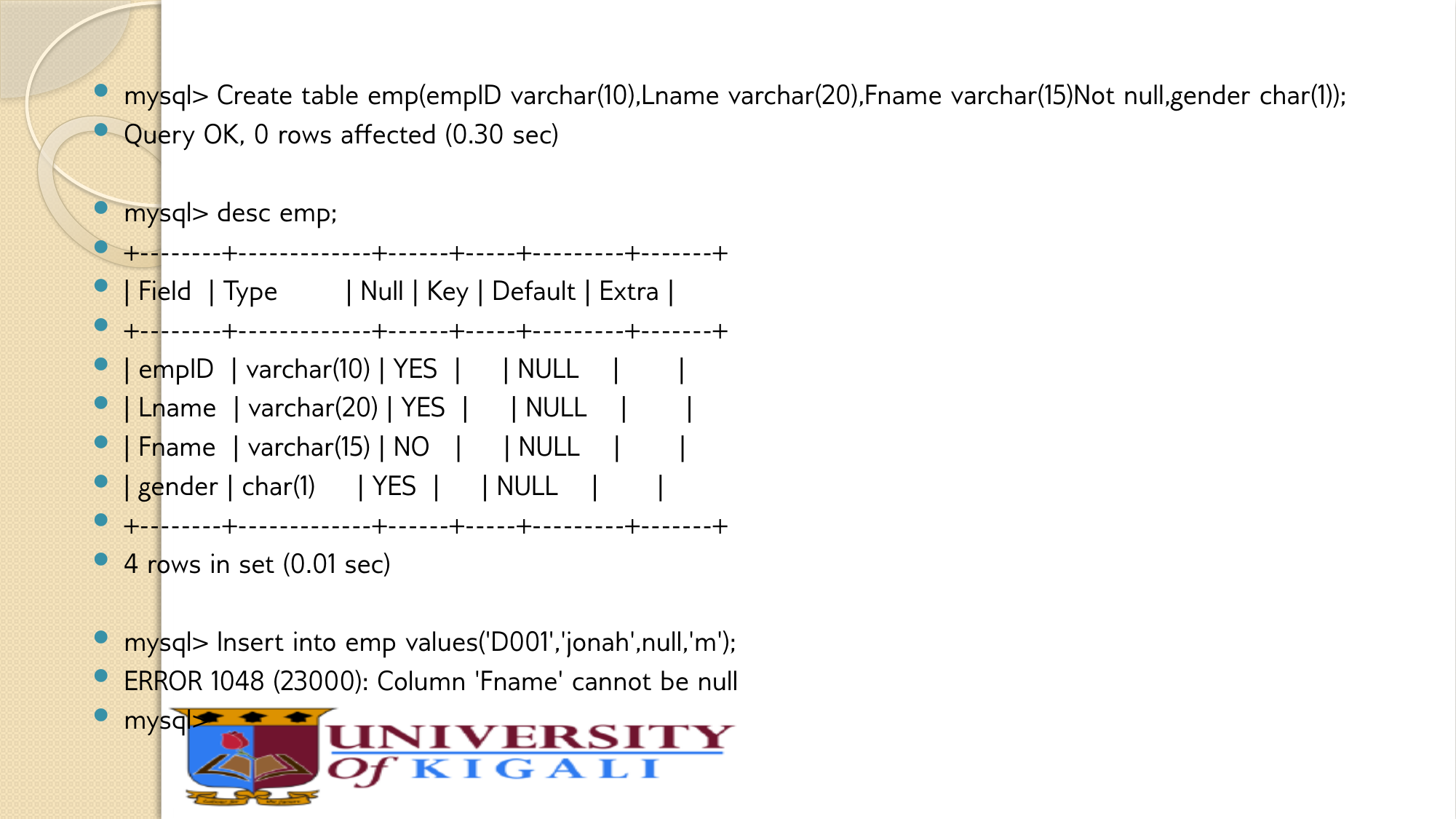

mysql> Create table emp(empID varchar(10),Lname varchar(20),Fname varchar(15)Not null,gender char(1));
Query OK, 0 rows affected (0.30 sec)

mysql> desc emp;
+--------+-------------+------+-----+---------+-------+
| Field  | Type        | Null | Key | Default | Extra |
+--------+-------------+------+-----+---------+-------+
| empID  | varchar(10) | YES  |     | NULL    |       |
| Lname  | varchar(20) | YES  |     | NULL    |       |
| Fname  | varchar(15) | NO   |     | NULL    |       |
| gender | char(1)     | YES  |     | NULL    |       |
+--------+-------------+------+-----+---------+-------+
4 rows in set (0.01 sec)

mysql> Insert into emp values('D001','jonah',null,'m');
ERROR 1048 (23000): Column 'Fname' cannot be null
mysql>